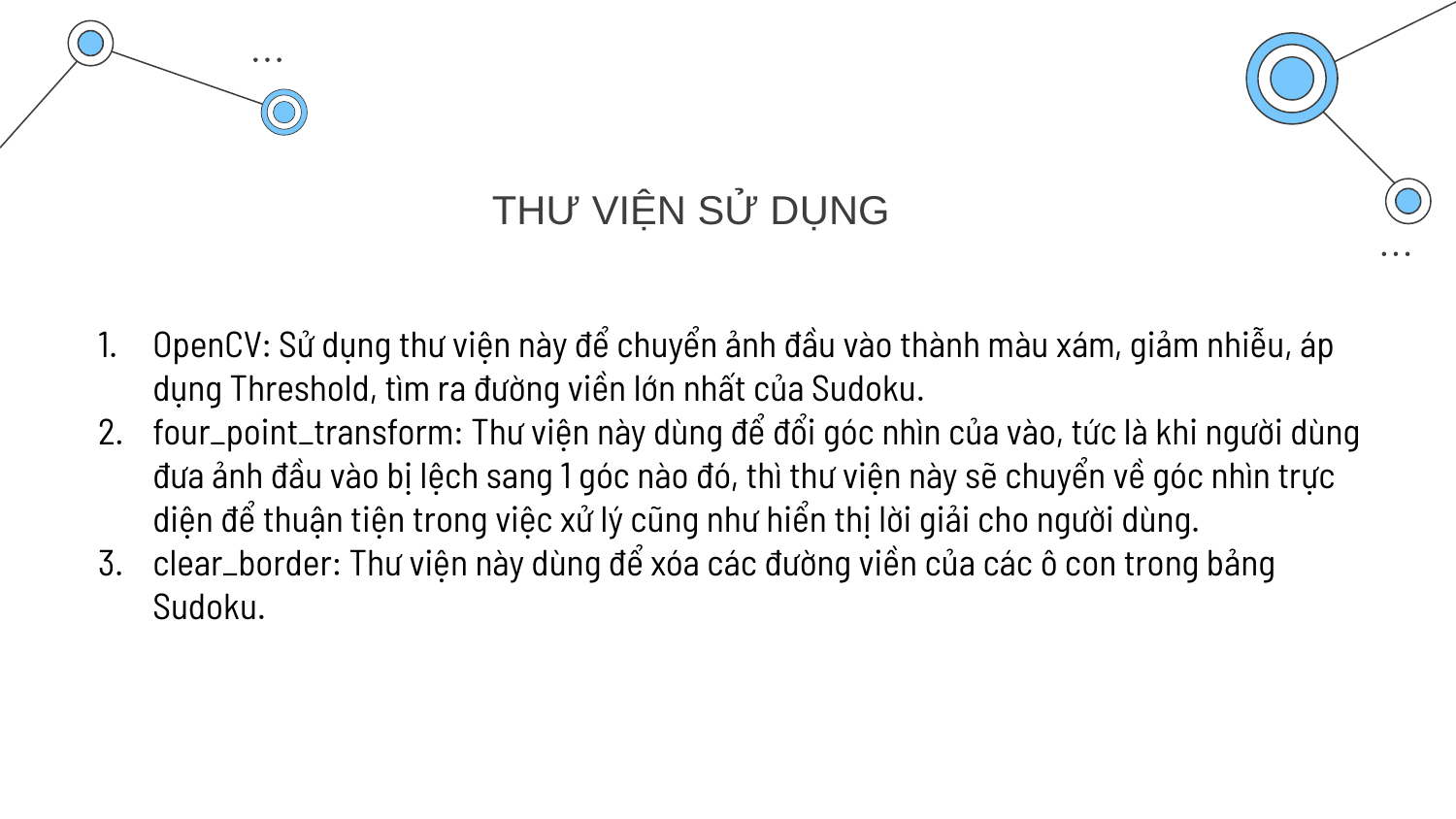

# THƯ VIỆN SỬ DỤNG
OpenCV: Sử dụng thư viện này để chuyển ảnh đầu vào thành màu xám, giảm nhiễu, áp dụng Threshold, tìm ra đường viền lớn nhất của Sudoku.
four_point_transform: Thư viện này dùng để đổi góc nhìn của vào, tức là khi người dùng đưa ảnh đầu vào bị lệch sang 1 góc nào đó, thì thư viện này sẽ chuyển về góc nhìn trực diện để thuận tiện trong việc xử lý cũng như hiển thị lời giải cho người dùng.
clear_border: Thư viện này dùng để xóa các đường viền của các ô con trong bảng Sudoku.